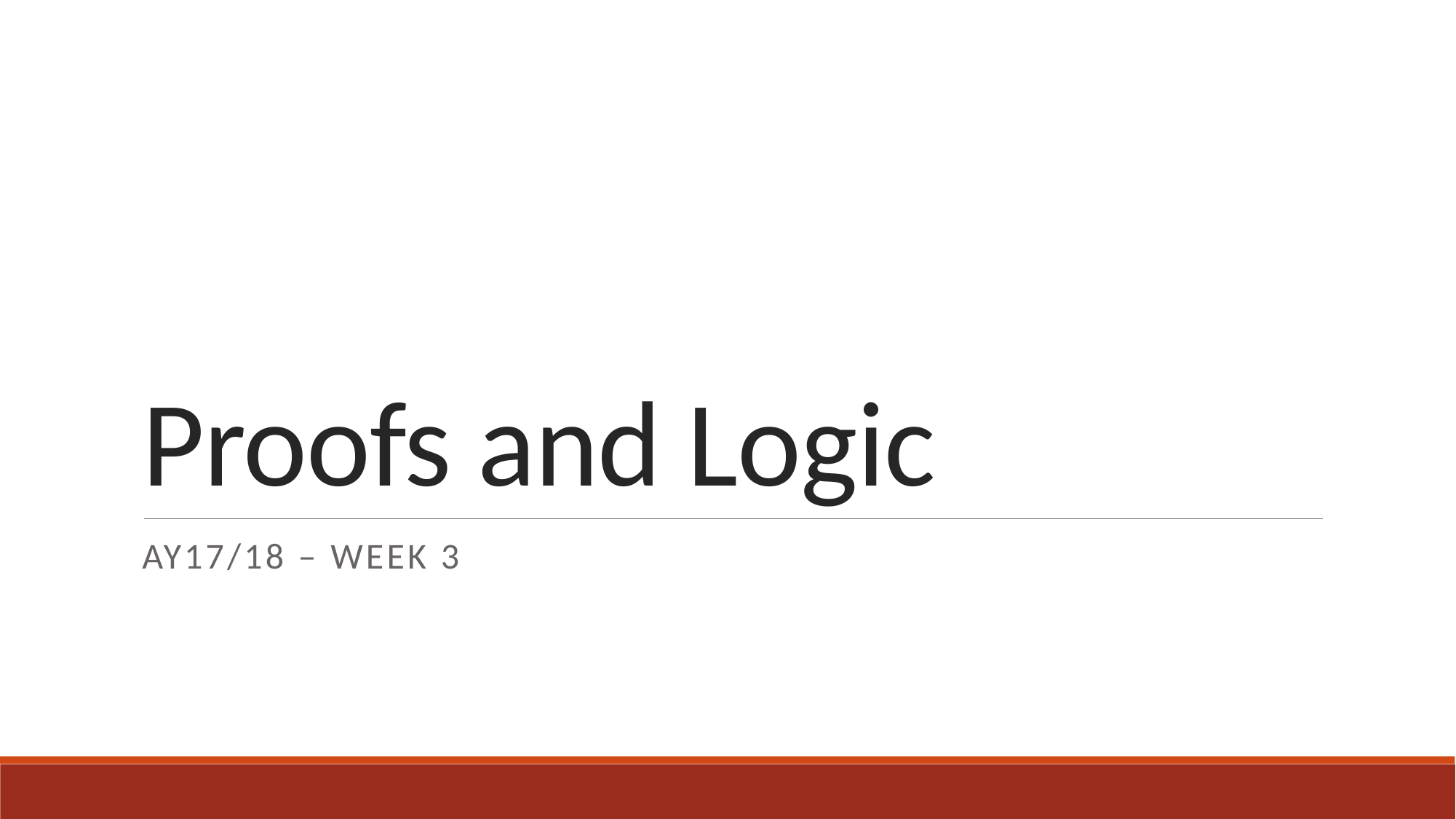

# Proofs and Logic
AY17/18 – week 3